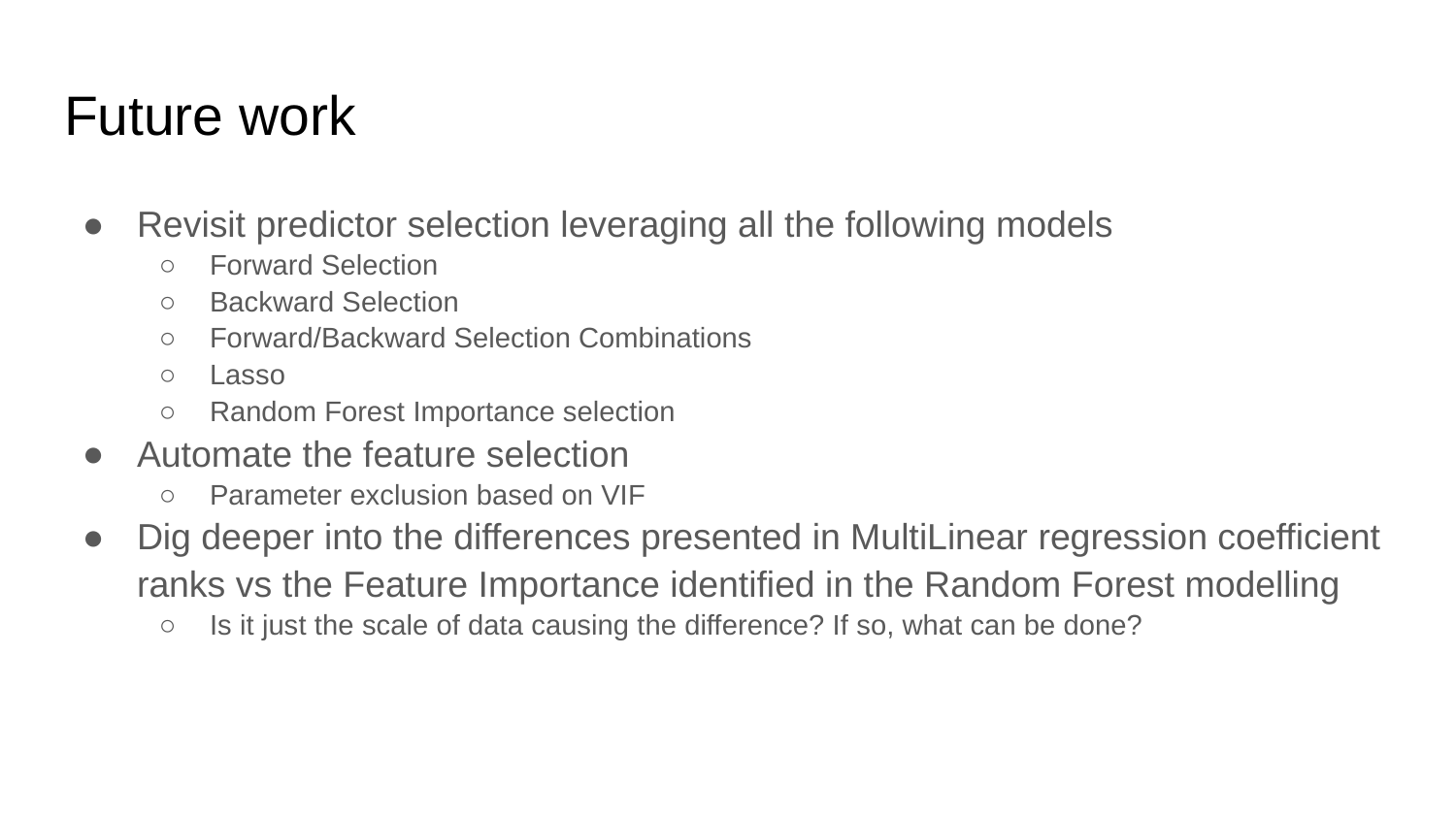

# Future work
Revisit predictor selection leveraging all the following models
Forward Selection
Backward Selection
Forward/Backward Selection Combinations
Lasso
Random Forest Importance selection
Automate the feature selection
Parameter exclusion based on VIF
Dig deeper into the differences presented in MultiLinear regression coefficient ranks vs the Feature Importance identified in the Random Forest modelling
Is it just the scale of data causing the difference? If so, what can be done?